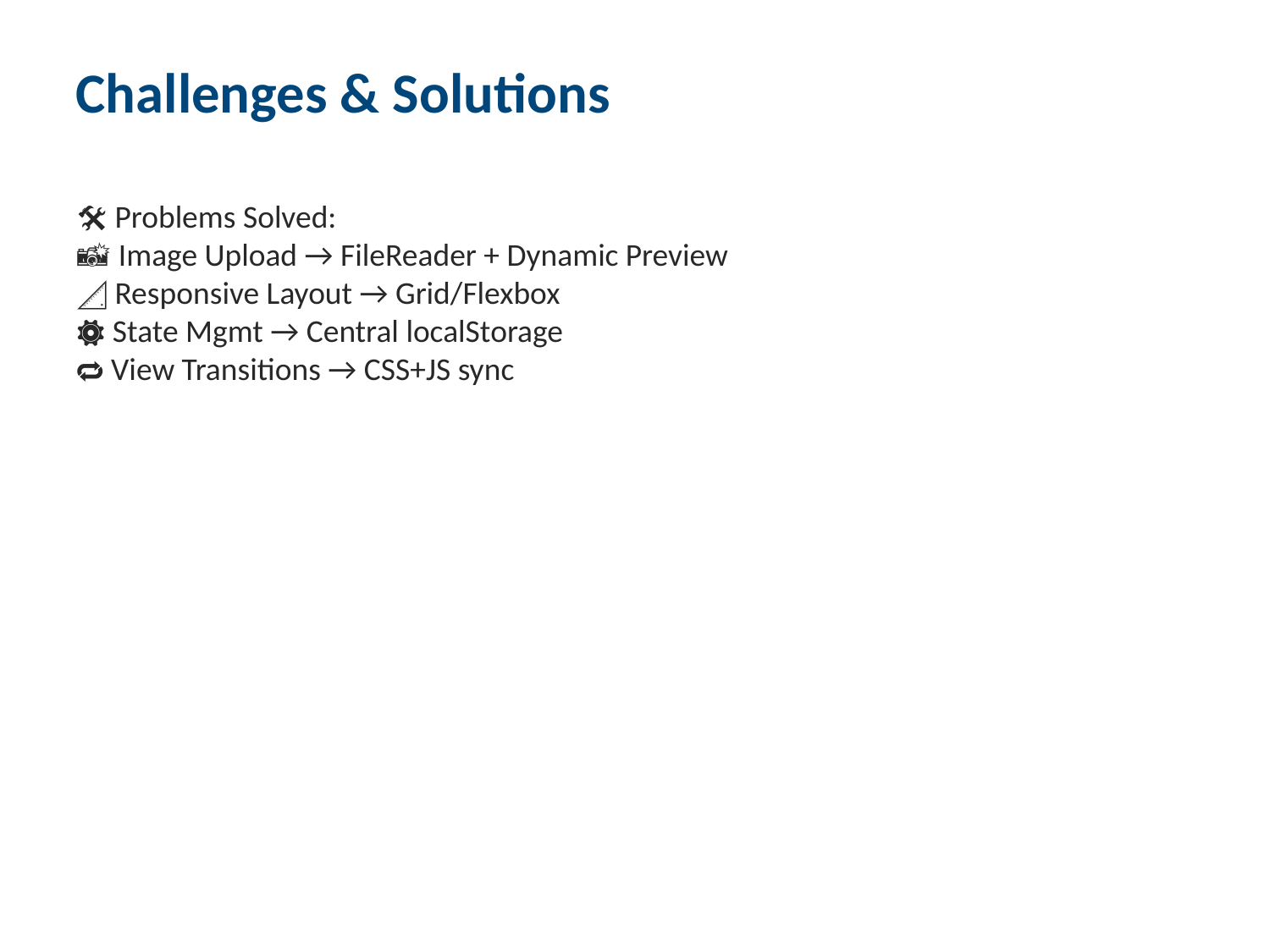

#
Challenges & Solutions

🛠️ Problems Solved:
📸 Image Upload → FileReader + Dynamic Preview
📐 Responsive Layout → Grid/Flexbox
⚙️ State Mgmt → Central localStorage
🔁 View Transitions → CSS+JS sync